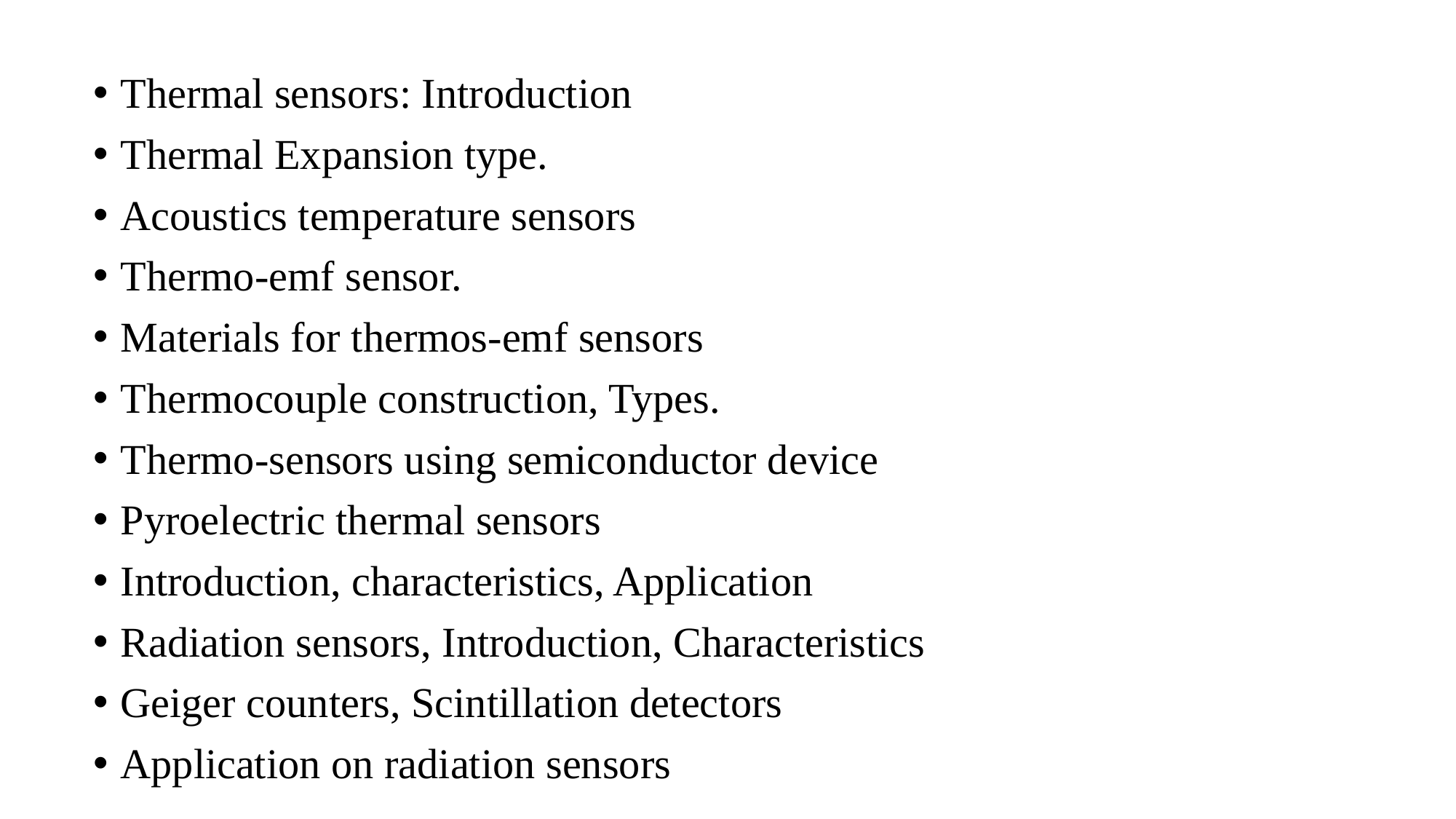

Thermal sensors: Introduction
Thermal Expansion type.
Acoustics temperature sensors
Thermo-emf sensor.
Materials for thermos-emf sensors
Thermocouple construction, Types.
Thermo-sensors using semiconductor device
Pyroelectric thermal sensors
Introduction, characteristics, Application
Radiation sensors, Introduction, Characteristics
Geiger counters, Scintillation detectors
Application on radiation sensors